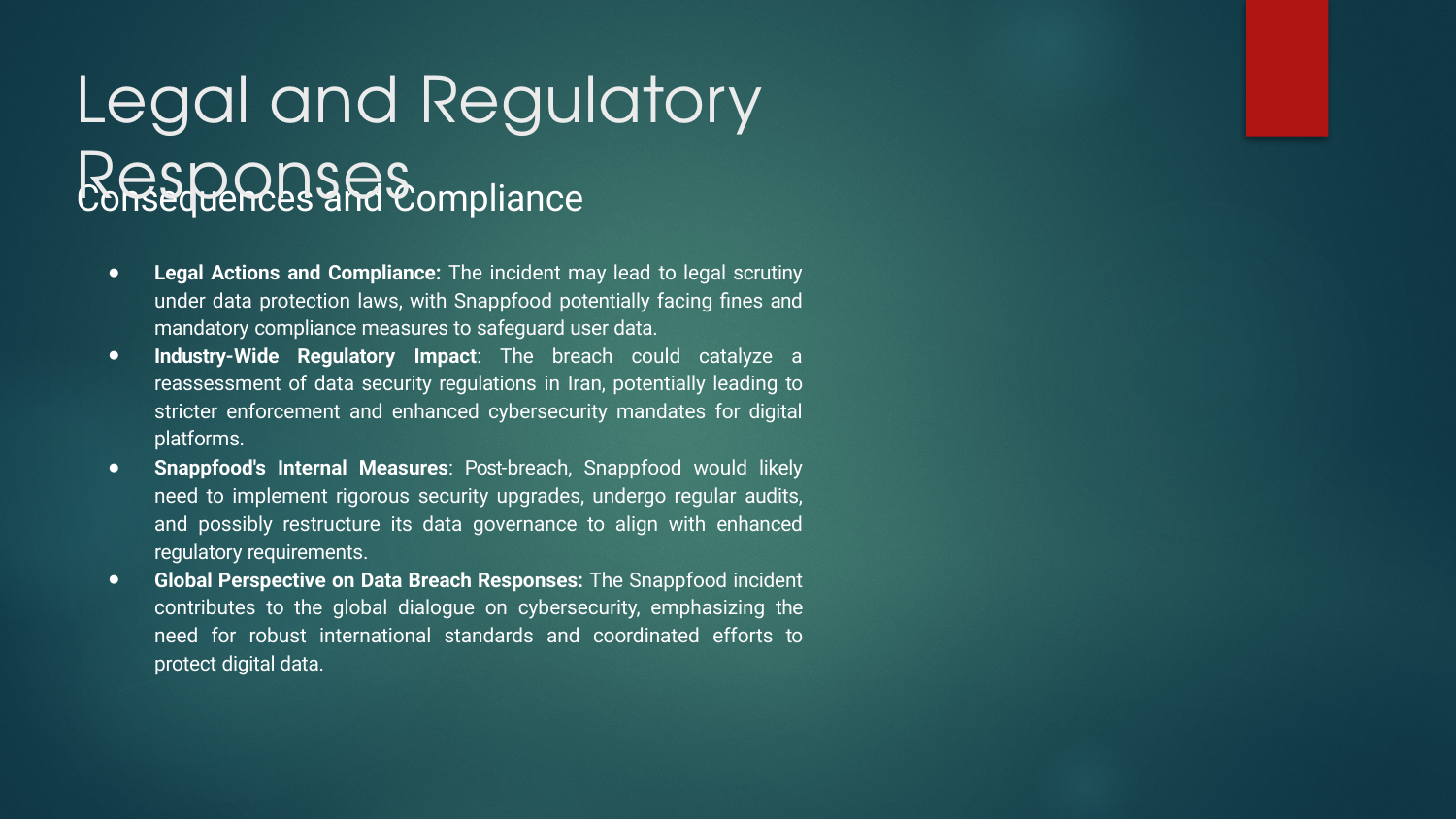

# Legal and Regulatory Responses
Consequences and Compliance
Legal Actions and Compliance: The incident may lead to legal scrutiny under data protection laws, with Snappfood potentially facing fines and mandatory compliance measures to safeguard user data.
Industry-Wide  Regulatory  Impact:  The  breach  could  catalyze  a reassessment of data security regulations in Iran, potentially leading to stricter enforcement and enhanced cybersecurity mandates for digital platforms.
Snappfood's Internal Measures: Post-breach, Snappfood would likely need to implement rigorous security upgrades, undergo regular audits, and possibly restructure its data governance to align with enhanced regulatory requirements.
Global Perspective on Data Breach Responses: The Snappfood incident contributes to the global dialogue on cybersecurity, emphasizing the need for robust international standards and coordinated efforts to protect digital data.